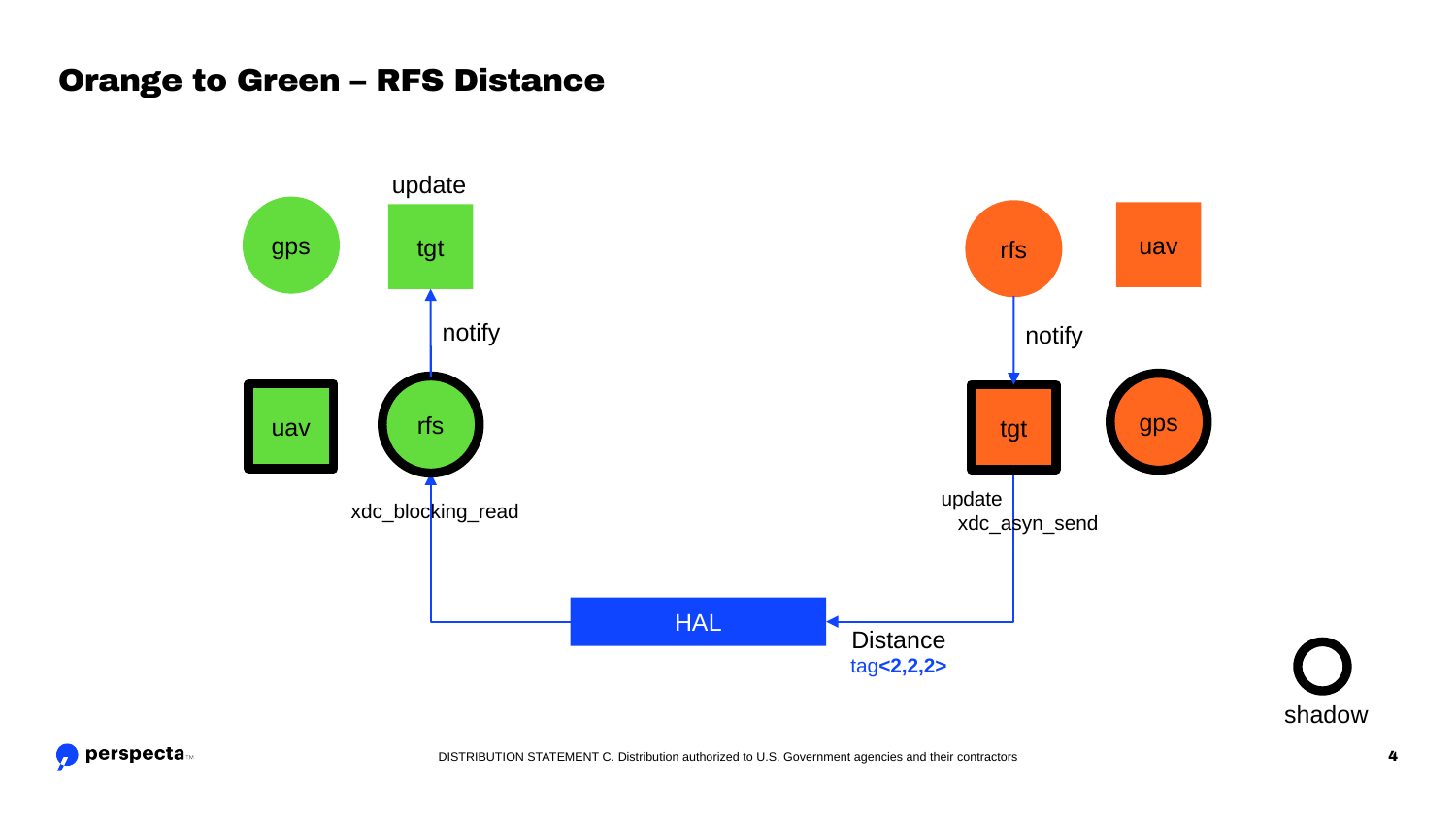

# Orange to Green – RFS Distance

update
gps
rfs
uav
tgt
notify
notify
gps
rfs
uav
tgt
update
   xdc_asyn_send
xdc_blocking_read
HAL
Distance
tag<2,2,2>

shadow
DISTRIBUTION STATEMENT C. Distribution authorized to U.S. Government agencies and their contractors
4